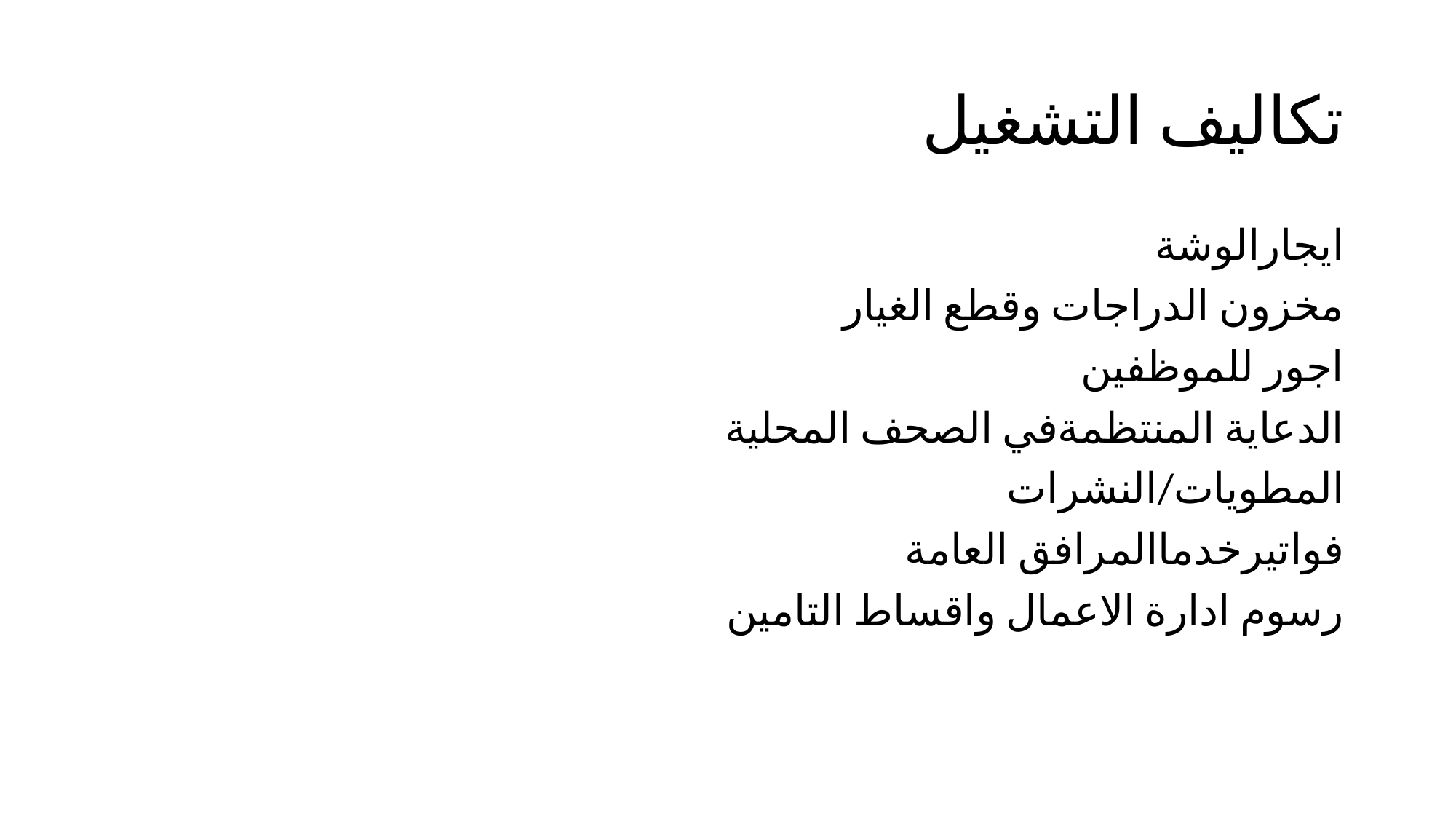

# تكاليف التشغيل
ايجارالوشة
مخزون الدراجات وقطع الغيار
اجور للموظفين
الدعاية المنتظمةفي الصحف المحلية
المطويات/النشرات
فواتيرخدماالمرافق العامة
رسوم ادارة الاعمال واقساط التامين